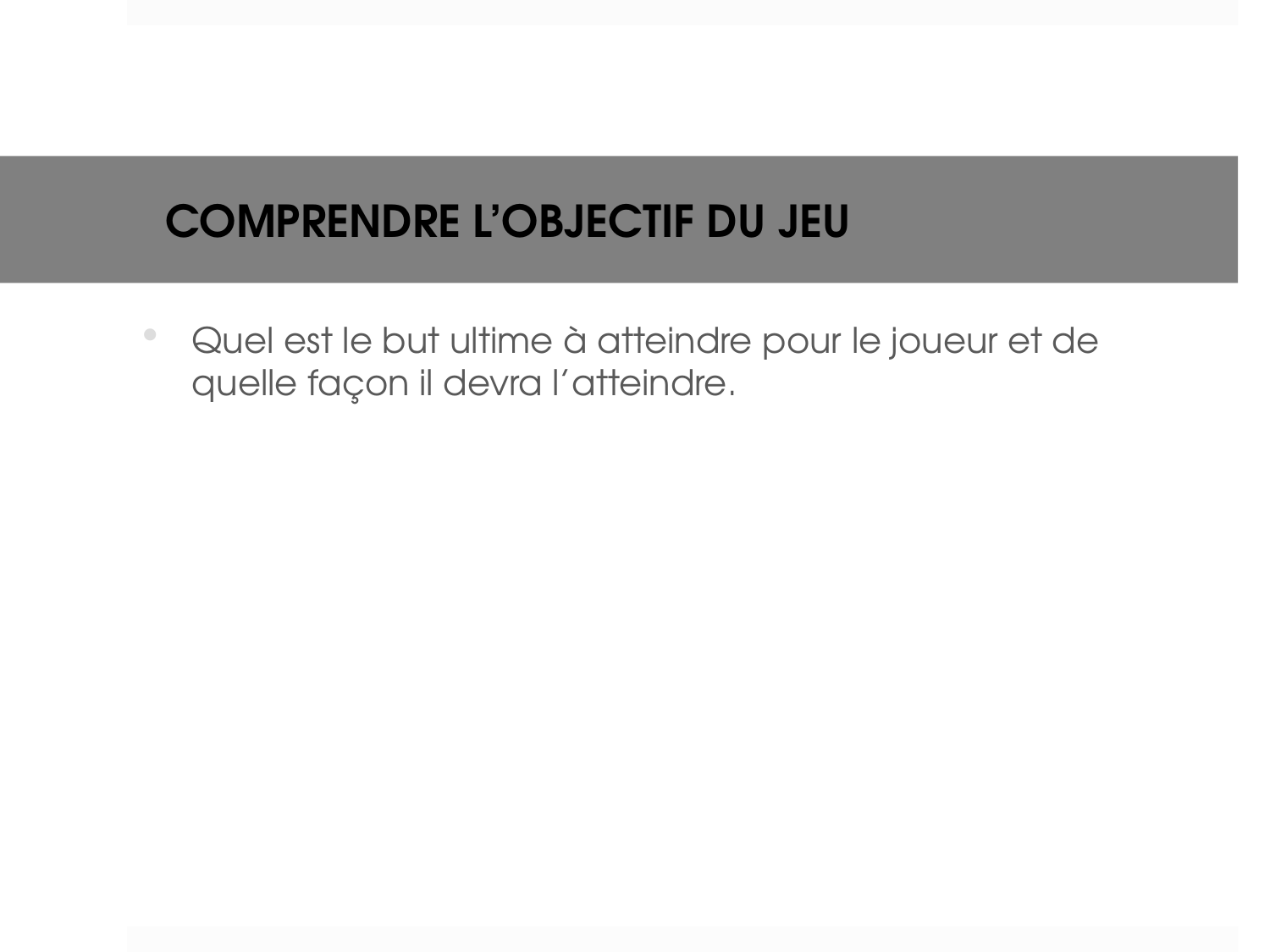

# Comprendre l’objectif du jeu
Quel est le but ultime à atteindre pour le joueur et de quelle façon il devra l’atteindre.